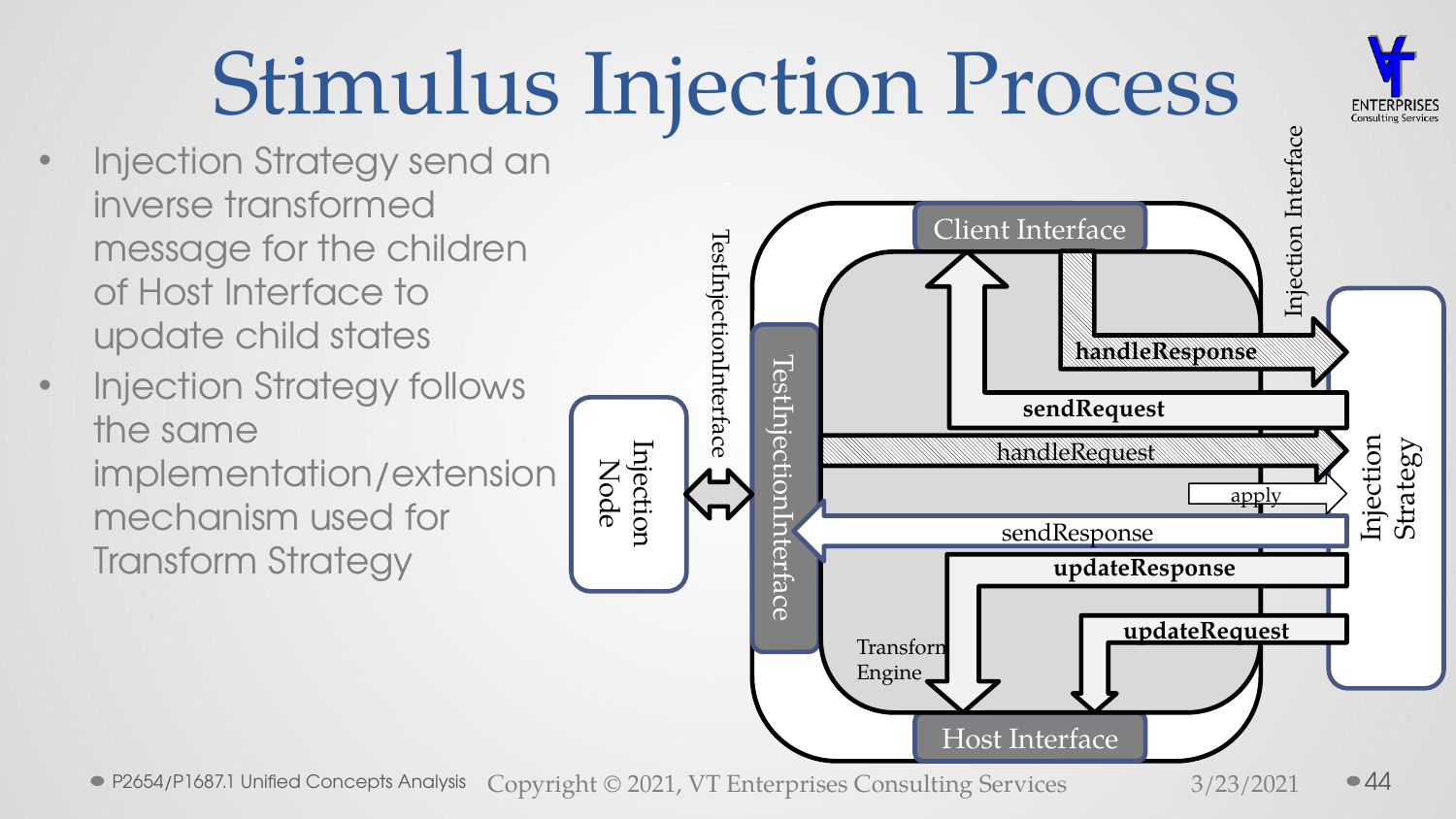

# Stimulus Injection Process
Injection Strategy send an inverse transformed message for the children of Host Interface to update child states
Injection Strategy follows the same implementation/extension mechanism used for Transform Strategy

Injection Interface

Client Interface

Transform
Engine
handleResponse
TestInjectionInterface
sendRequest
handleRequest
Injection
Strategy
Injection
Node
TestInjectionInterface

apply
sendResponse
updateResponse

updateRequest

Host Interface
P2654/P1687.1 Unified Concepts Analysis
44
3/23/2021